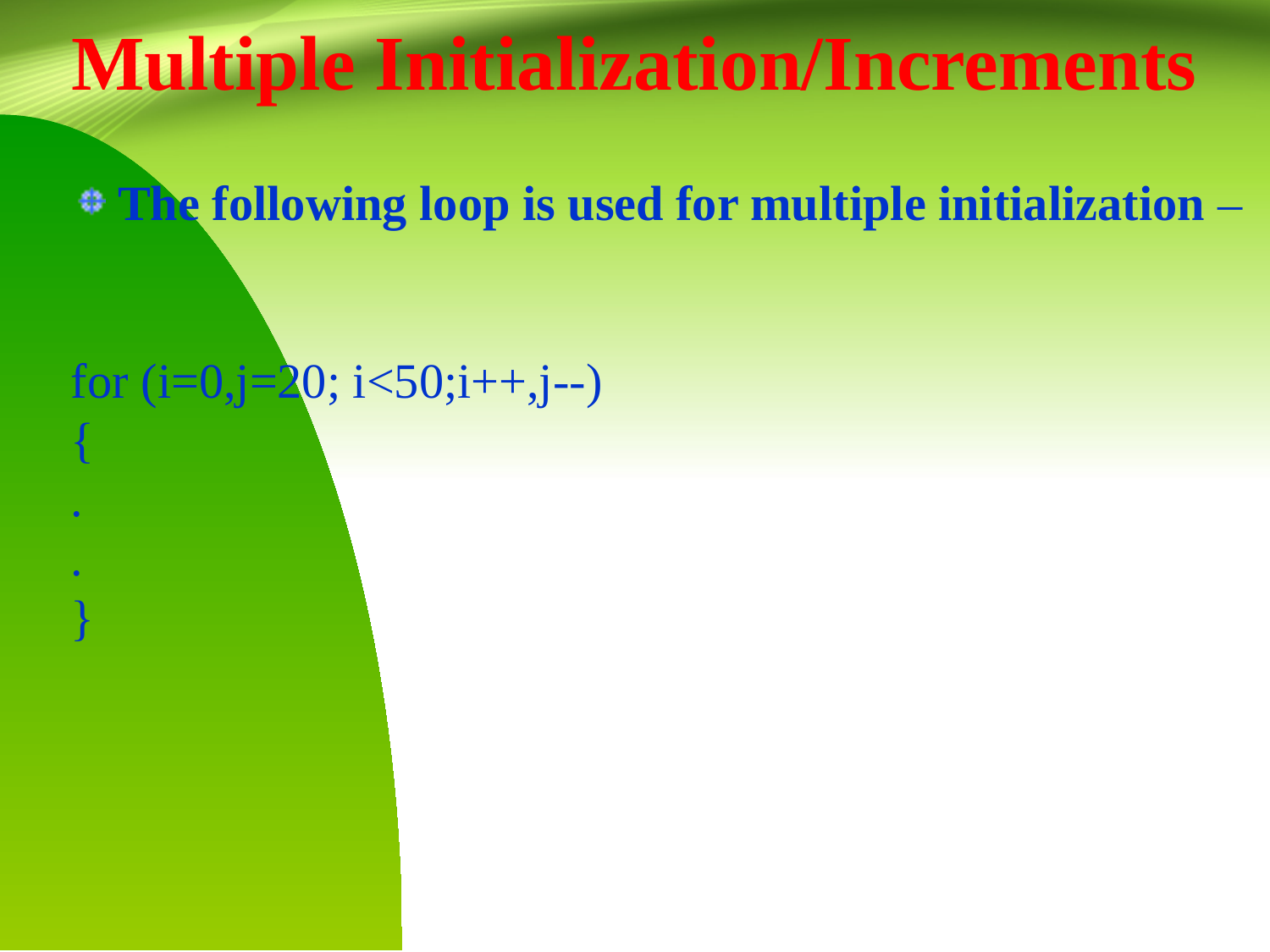

Multiple Initialization/Increments

 The following loop is used for multiple initialization –

for (i=0,j=20; i<50;i++,j--)
{
.
.
}